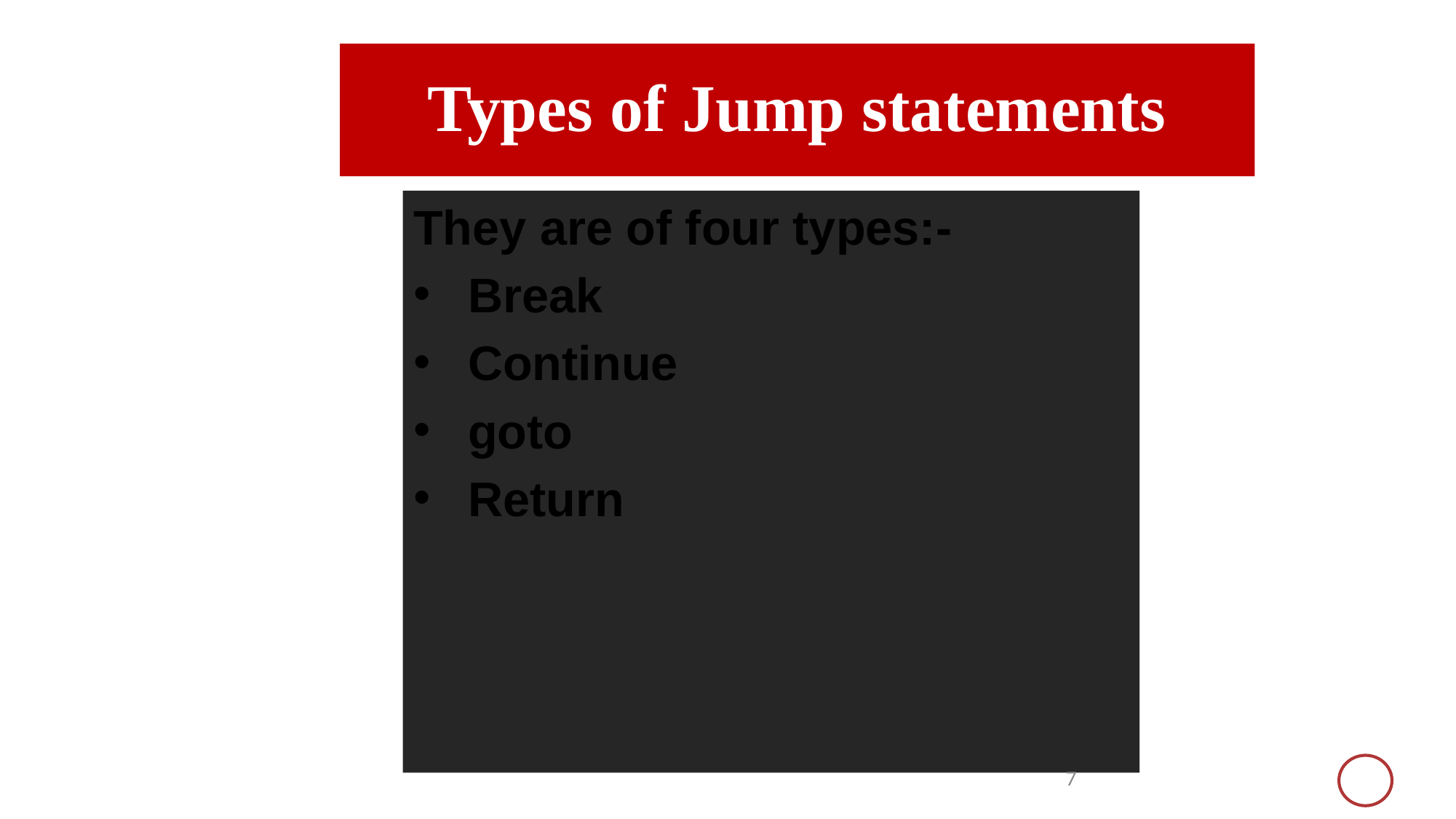

Types of Jump statements
# I/O types
They are of four types:-
Break
Continue
goto
Return

7